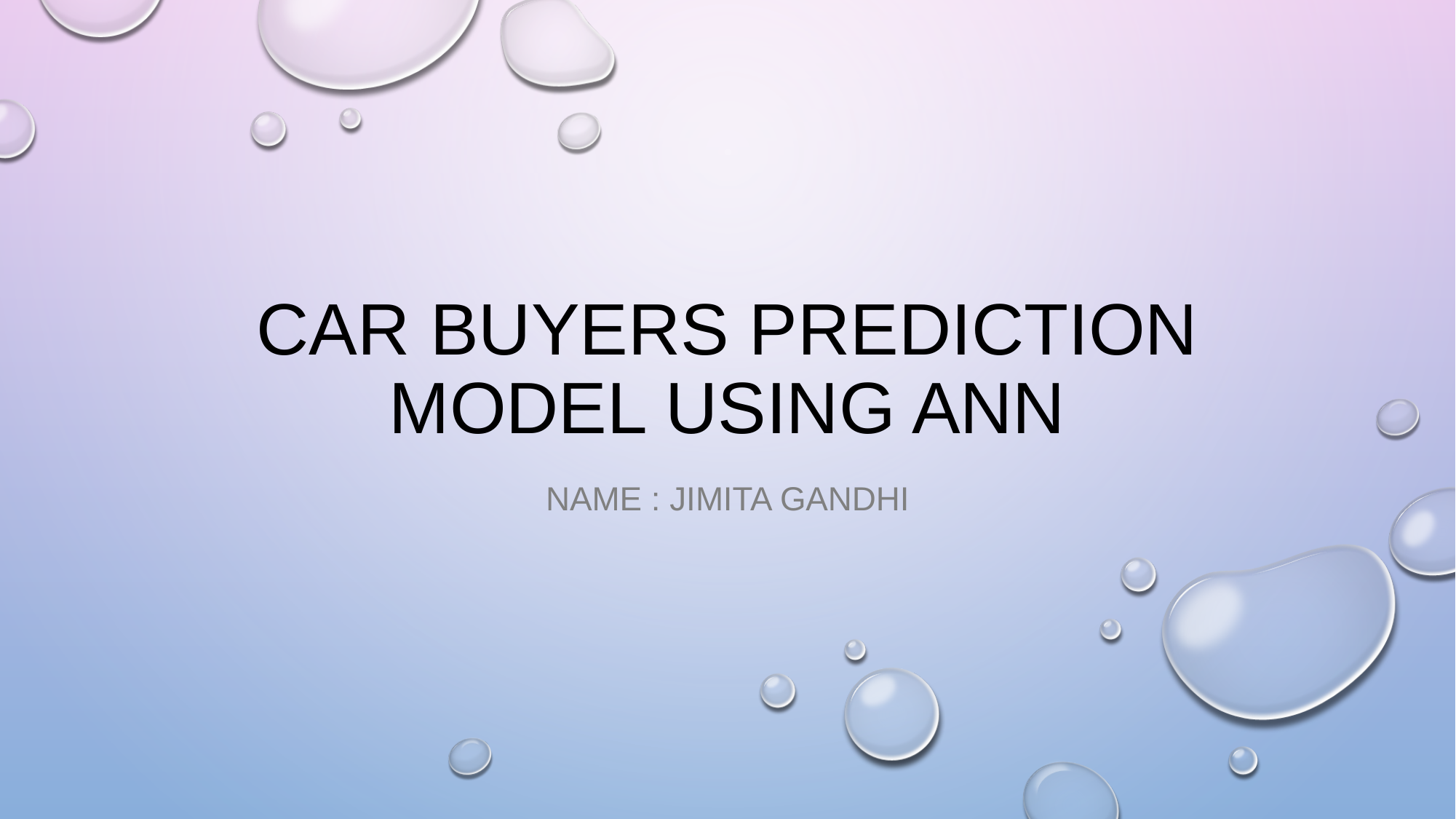

# Car buyers PREDICTION MODEL using ANN
NAME : Jimita gandhi